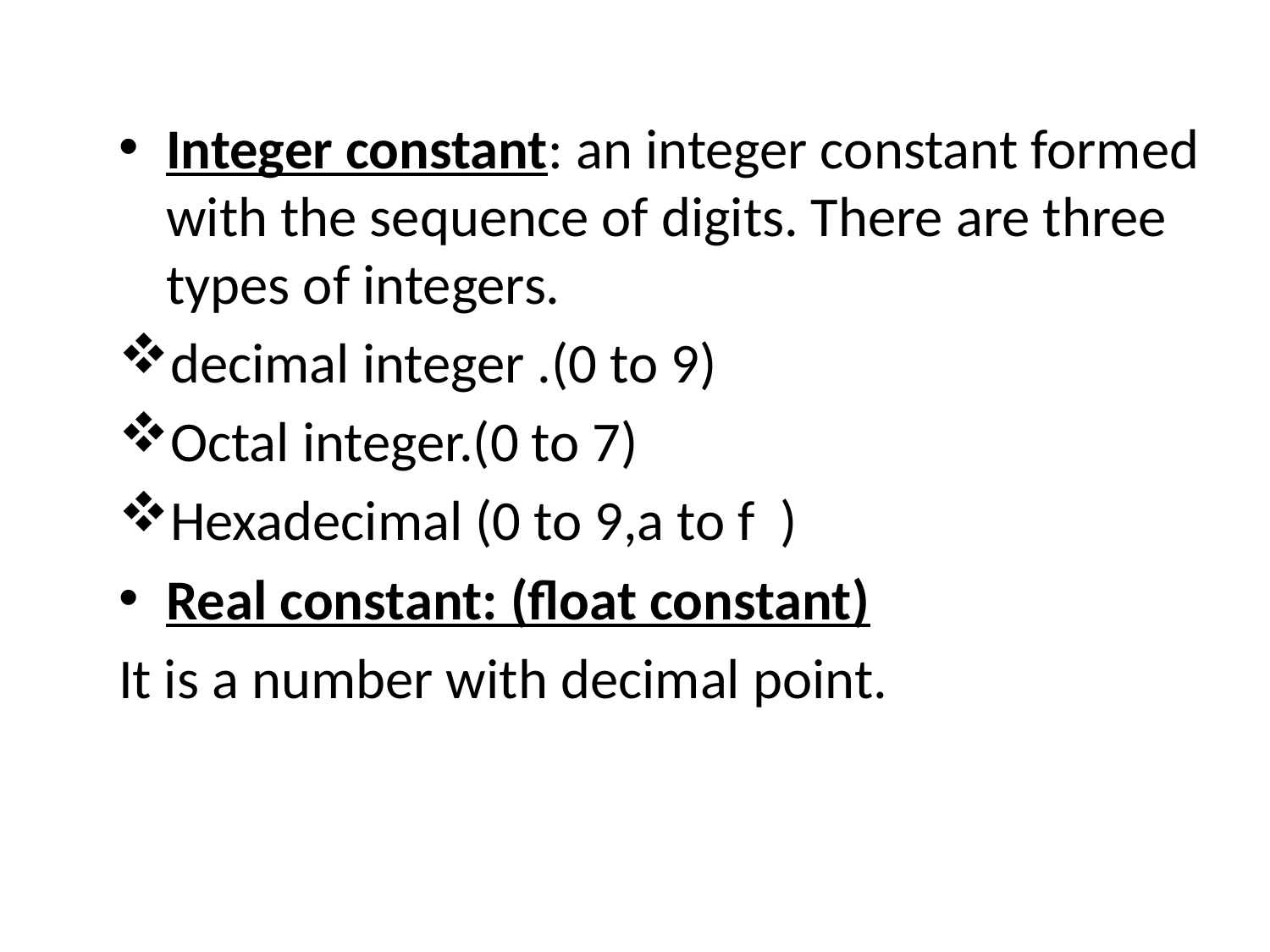

Integer constant: an integer constant formed with the sequence of digits. There are three types of integers.
decimal integer .(0 to 9)
Octal integer.(0 to 7)
Hexadecimal (0 to 9,a to f  )
Real constant: (float constant)
It is a number with decimal point.